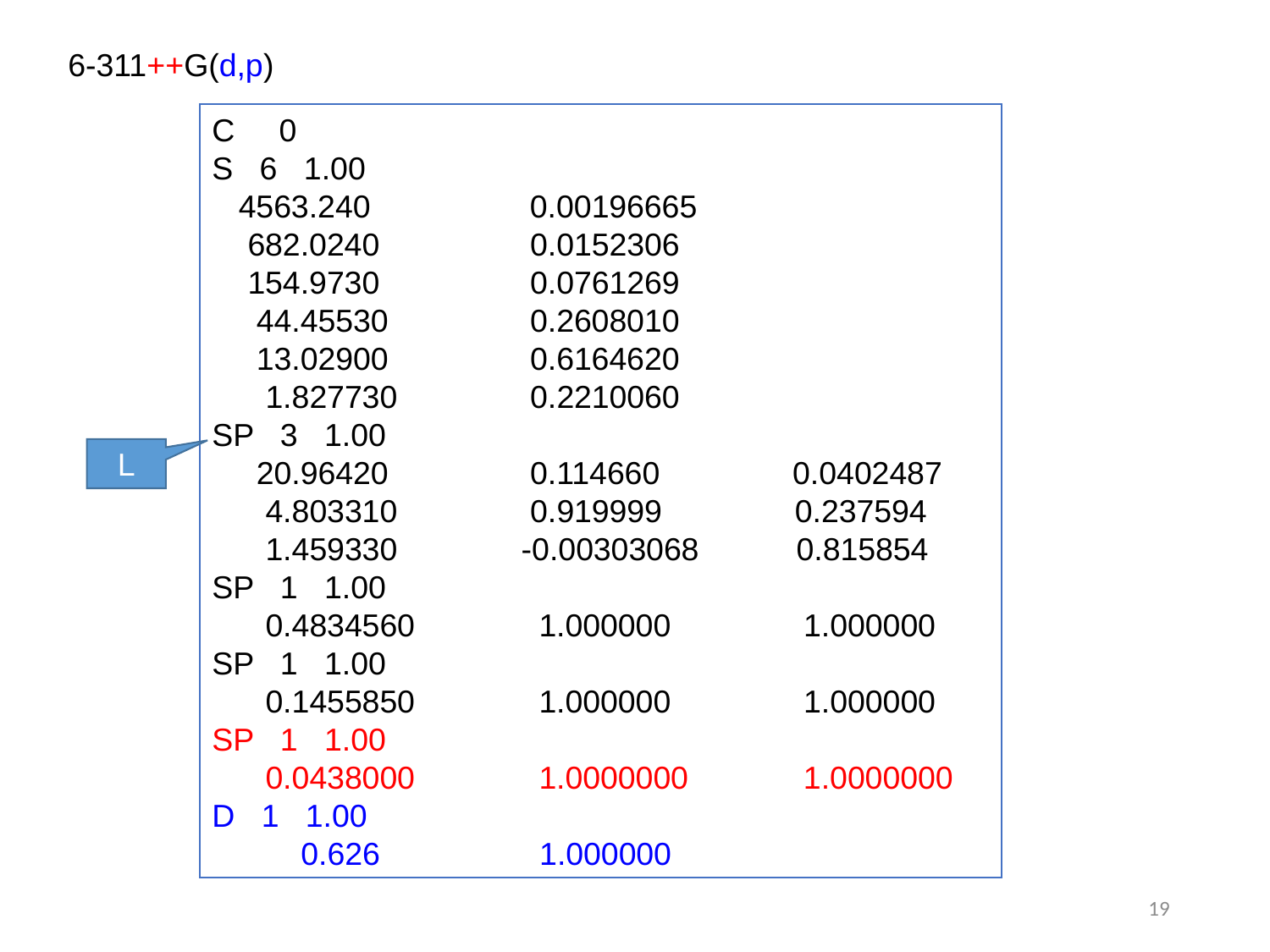

6-311++G(d,p)
C     0
S   6   1.00
   4563.240                  0.00196665
    682.0240                 0.0152306
    154.9730                 0.0761269
     44.45530                0.2608010
     13.02900                0.6164620
      1.827730               0.2210060
SP   3   1.00
     20.96420                0.114660               0.0402487
      4.803310               0.919999               0.237594
      1.459330              -0.00303068           0.815854
SP   1   1.00
      0.4834560              1.000000               1.000000
SP   1   1.00
      0.1455850              1.000000               1.000000
SP   1   1.00
      0.0438000              1.0000000             1.0000000
D   1   1.00
          0.626                  1.000000
L
19